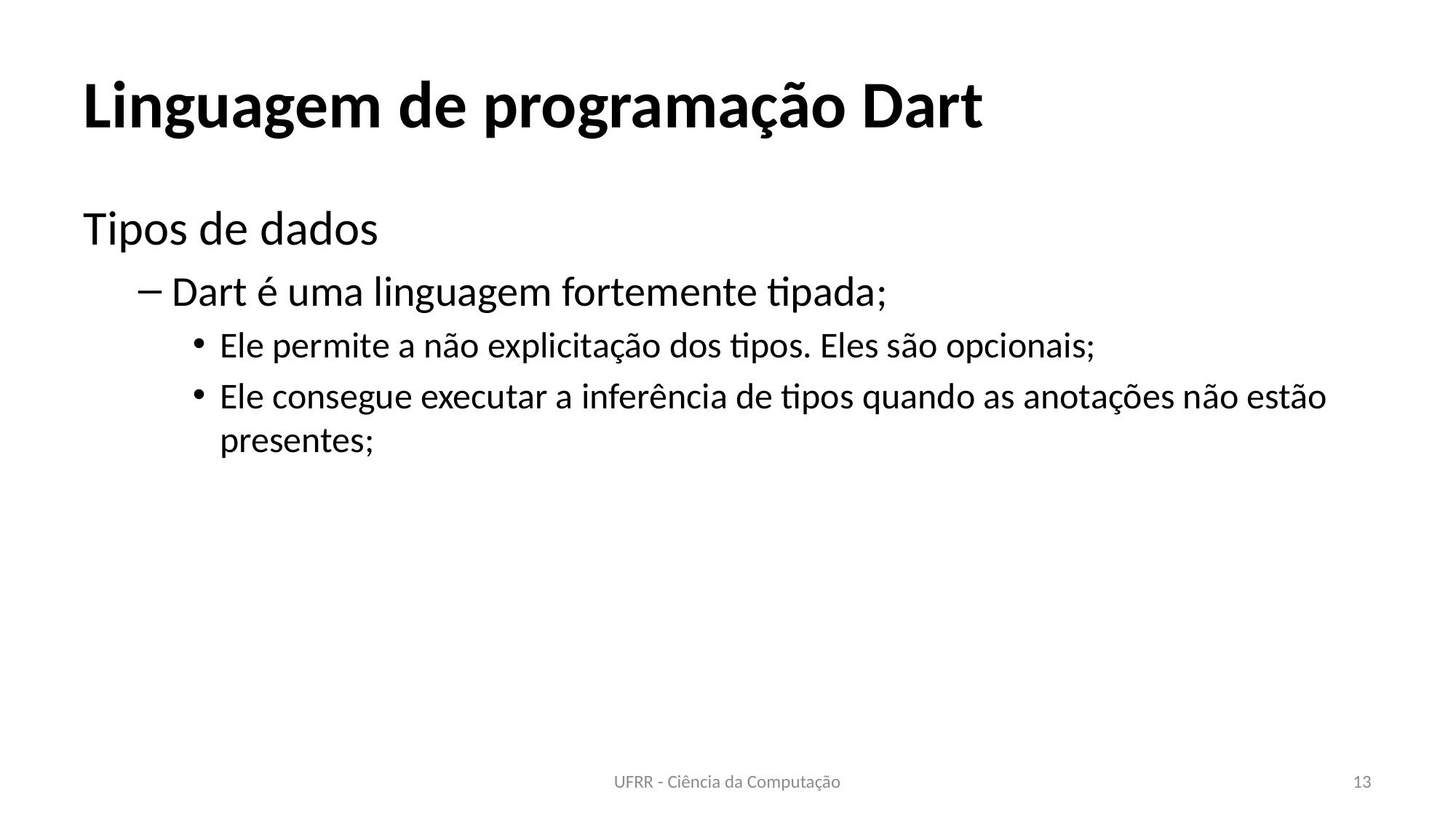

# Linguagem de programação Dart
Tipos de dados
Dart é uma linguagem fortemente tipada;
Ele permite a não explicitação dos tipos. Eles são opcionais;
Ele consegue executar a inferência de tipos quando as anotações não estão presentes;

UFRR - Ciência da Computação
13